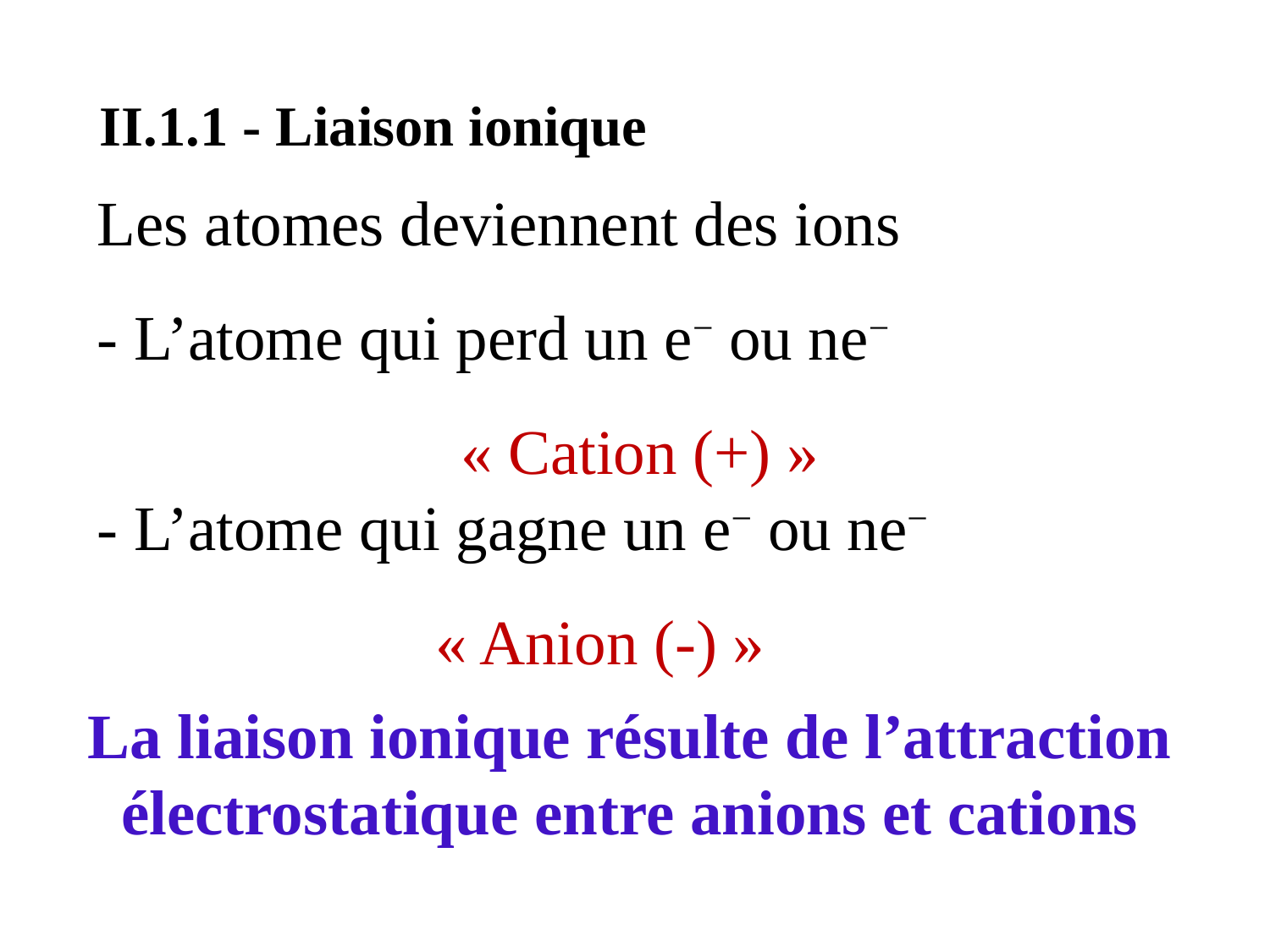

II.1.1 - Liaison ionique
Les atomes deviennent des ions
- L’atome qui perd un e− ou ne−
« Cation (+) »
- L’atome qui gagne un e− ou ne−
« Anion (-) »
La liaison ionique résulte de l’attraction électrostatique entre anions et cations